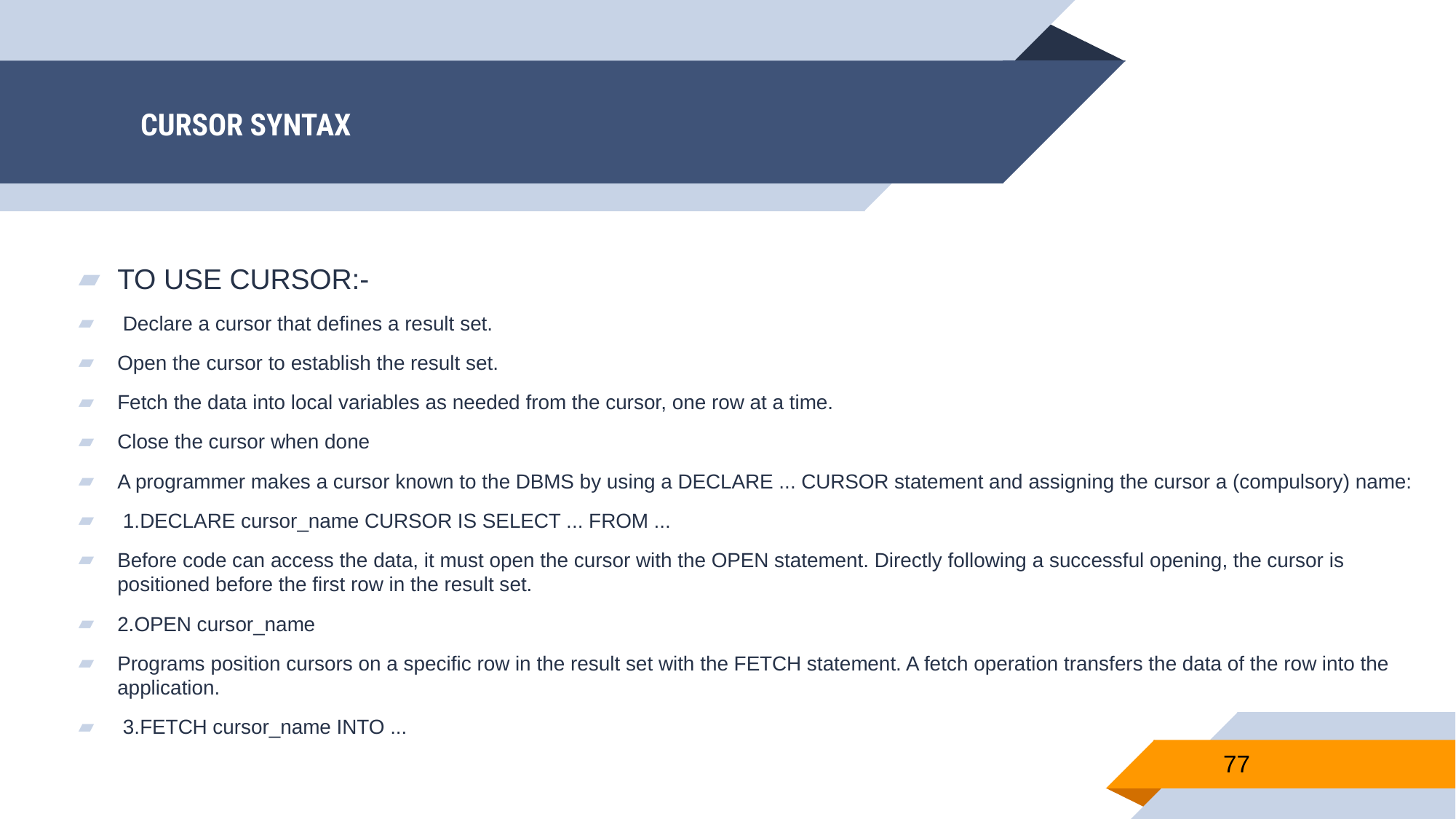

# CURSOR SYNTAX
TO USE CURSOR:-
 Declare a cursor that defines a result set.
Open the cursor to establish the result set.
Fetch the data into local variables as needed from the cursor, one row at a time.
Close the cursor when done
A programmer makes a cursor known to the DBMS by using a DECLARE ... CURSOR statement and assigning the cursor a (compulsory) name:
 1.DECLARE cursor_name CURSOR IS SELECT ... FROM ...
Before code can access the data, it must open the cursor with the OPEN statement. Directly following a successful opening, the cursor is positioned before the first row in the result set.
2.OPEN cursor_name
Programs position cursors on a specific row in the result set with the FETCH statement. A fetch operation transfers the data of the row into the application.
 3.FETCH cursor_name INTO ...
77